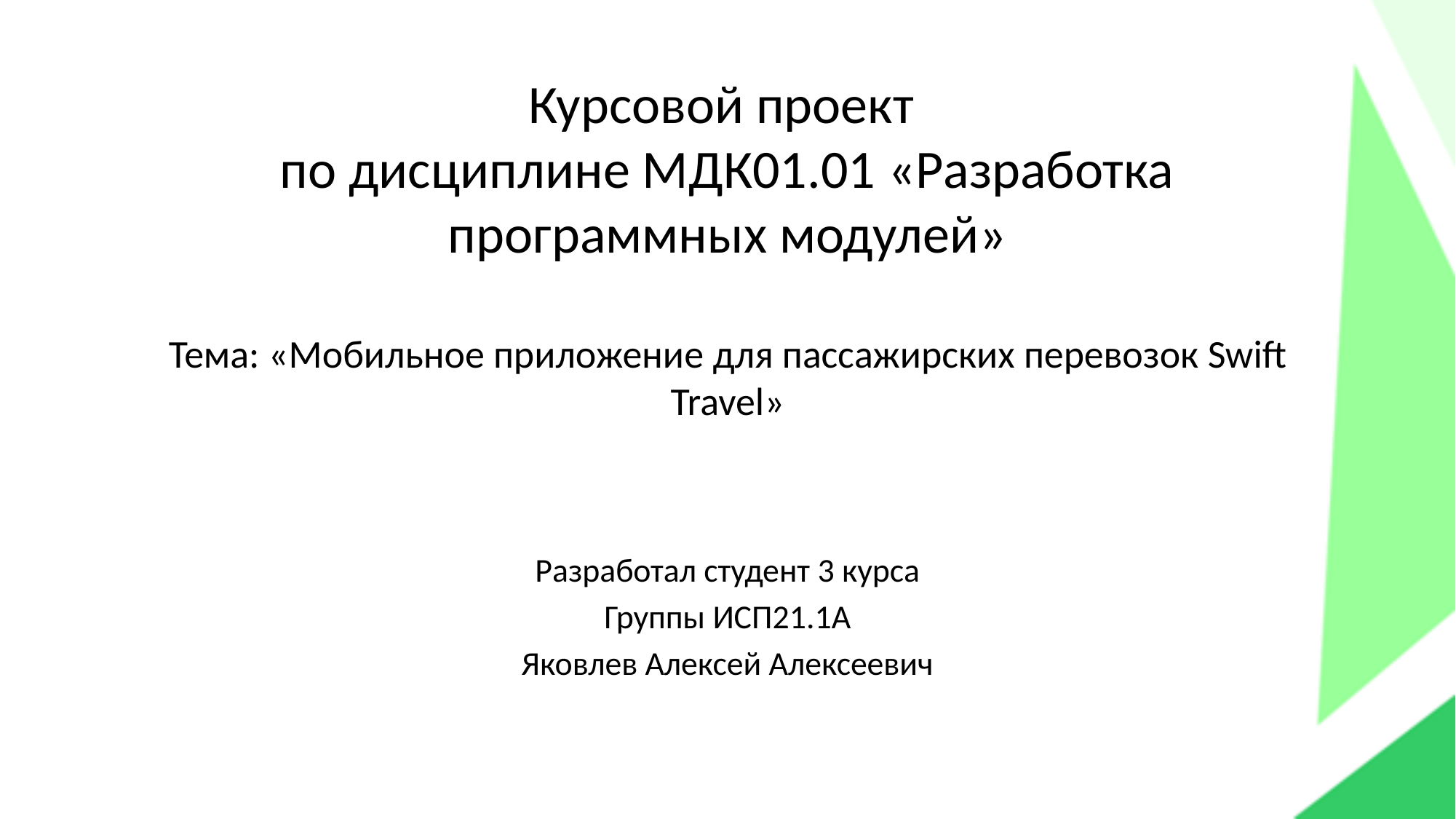

# Курсовой проект по дисциплине МДК01.01 «Разработка программных модулей» Тема: «Мобильное приложение для пассажирских перевозок Swift Travel»
Разработал студент 3 курса
Группы ИСП21.1А
Яковлев Алексей Алексеевич